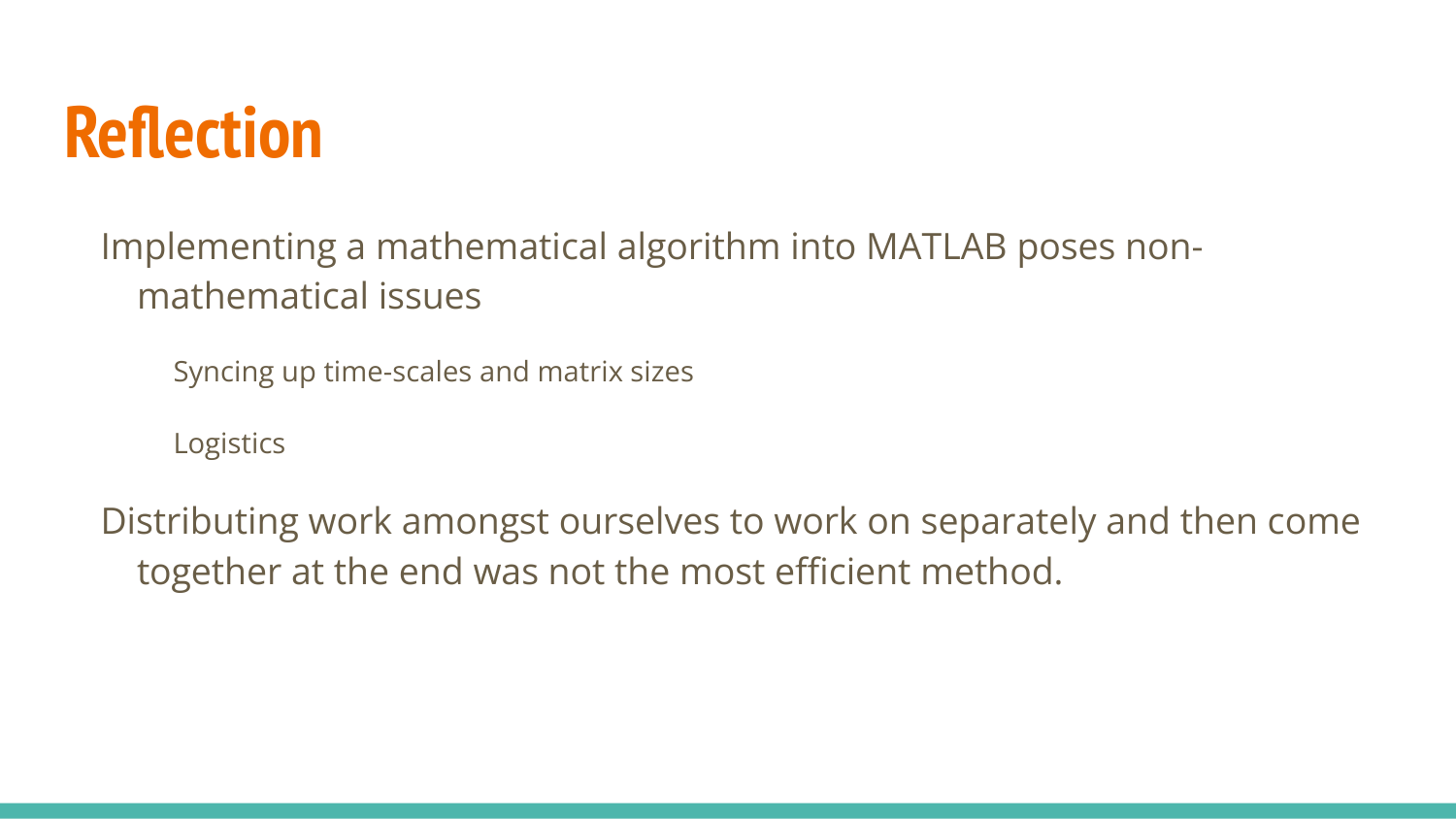

# Reflection
Implementing a mathematical algorithm into MATLAB poses non-mathematical issues
Syncing up time-scales and matrix sizes
Logistics
Distributing work amongst ourselves to work on separately and then come together at the end was not the most efficient method.